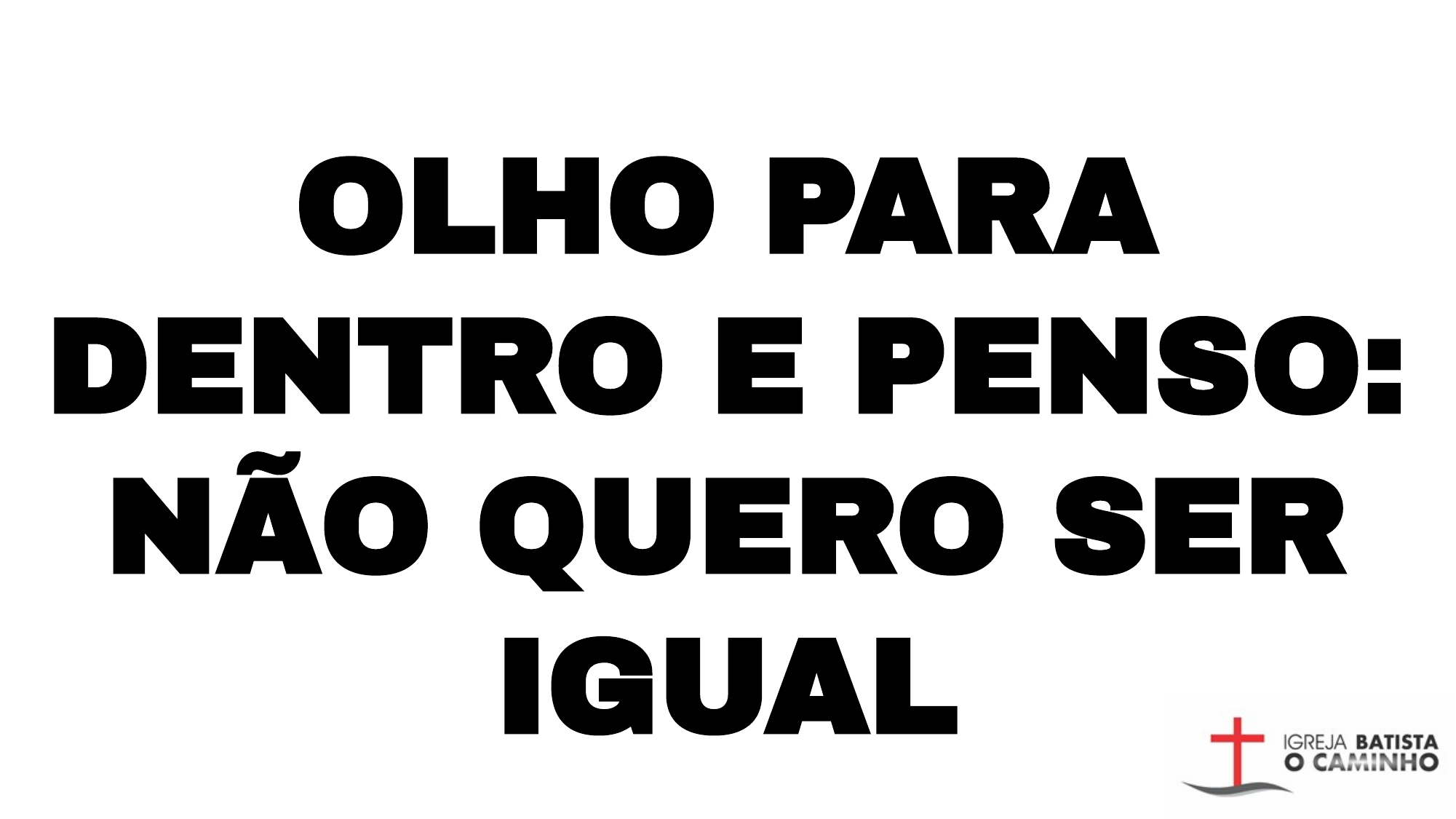

# OLHO PARA DENTRO E PENSO: NÃO QUERO SER IGUAL